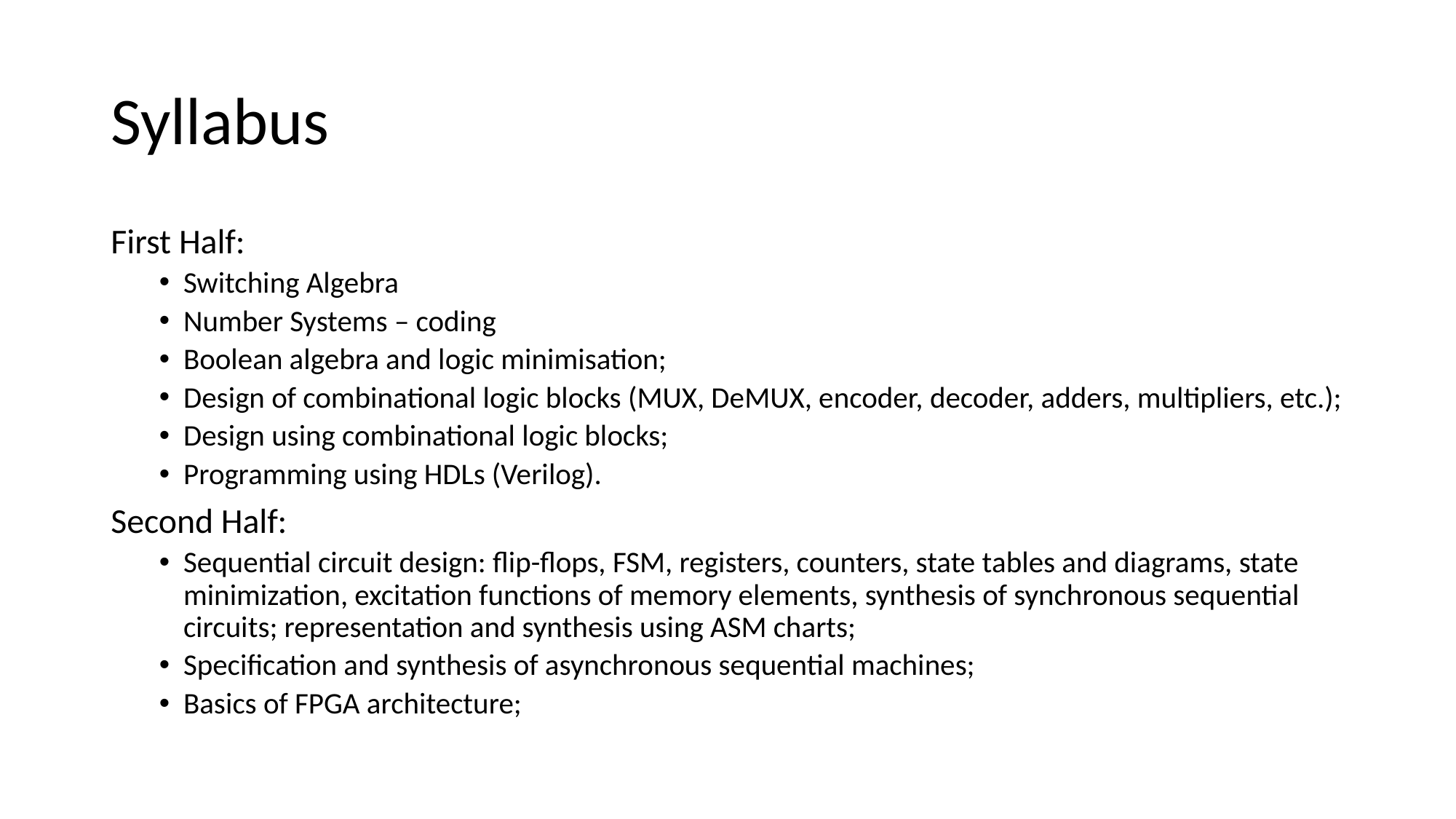

# Syllabus
First Half:
Switching Algebra
Number Systems – coding
Boolean algebra and logic minimisation;
Design of combinational logic blocks (MUX, DeMUX, encoder, decoder, adders, multipliers, etc.);
Design using combinational logic blocks;
Programming using HDLs (Verilog).
Second Half:
Sequential circuit design: flip-flops, FSM, registers, counters, state tables and diagrams, state minimization, excitation functions of memory elements, synthesis of synchronous sequential circuits; representation and synthesis using ASM charts;
Specification and synthesis of asynchronous sequential machines;
Basics of FPGA architecture;